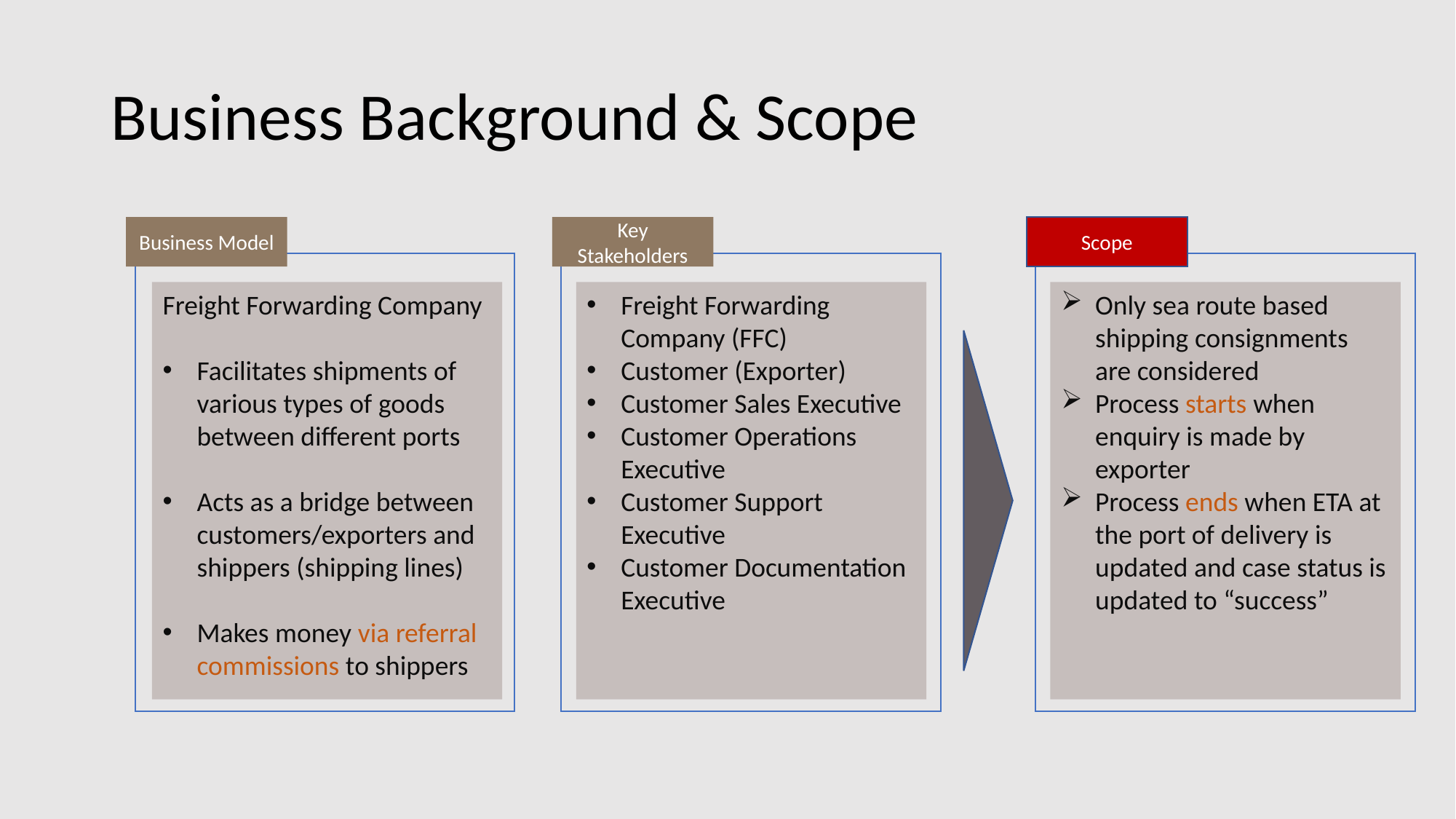

# Business Background & Scope
Business Model
Key Stakeholders
Scope

Only sea route based shipping consignments are considered
Process starts when enquiry is made by exporter
Process ends when ETA at the port of delivery is updated and case status is updated to “success”
Freight Forwarding Company (FFC)
Customer (Exporter)
Customer Sales Executive
Customer Operations Executive
Customer Support Executive
Customer Documentation Executive
Freight Forwarding Company
Facilitates shipments of various types of goods between different ports

Acts as a bridge between customers/exporters and shippers (shipping lines)

Makes money via referral commissions to shippers